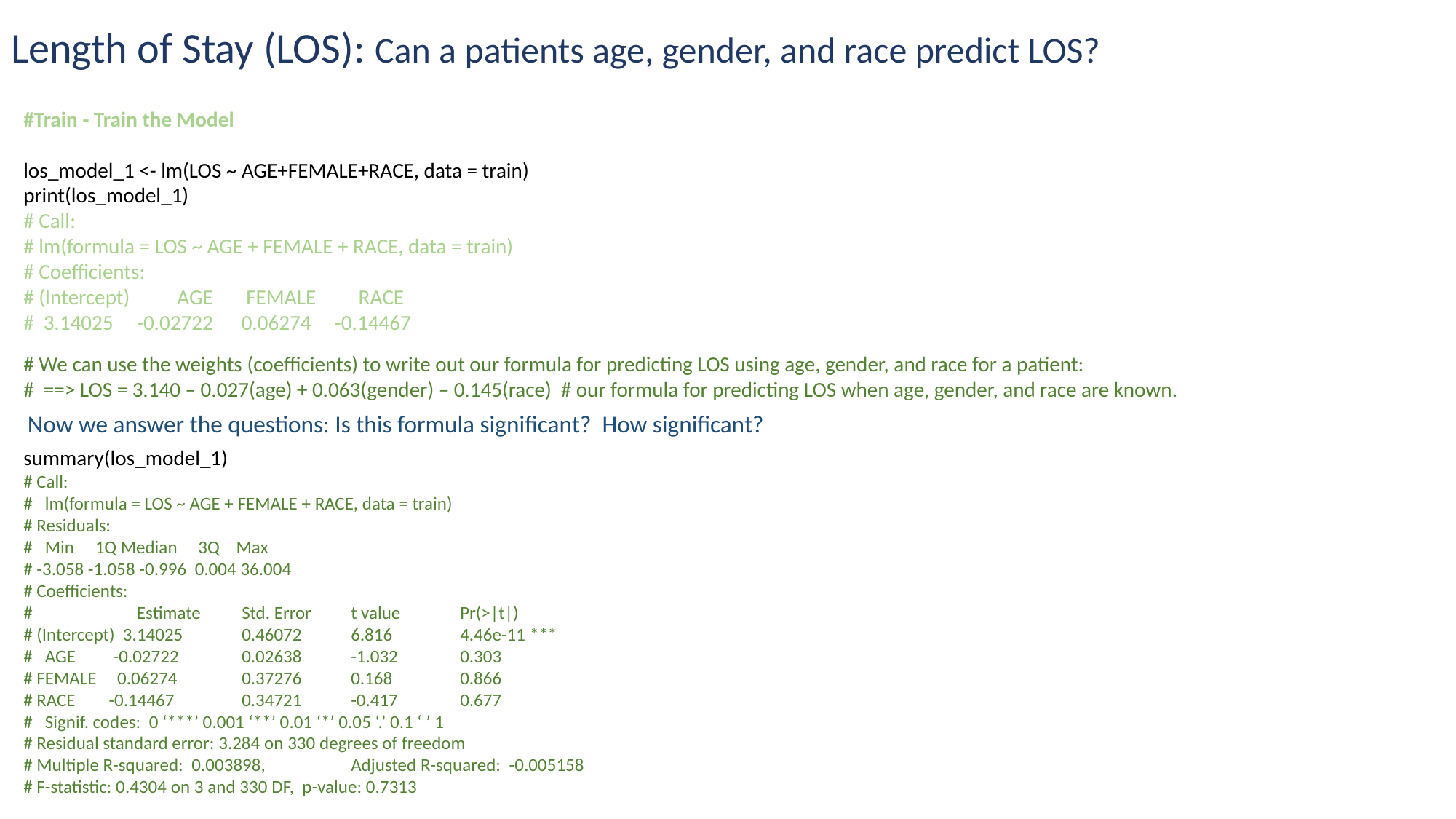

# Length of Stay (LOS): Can a patients age, gender, and race predict LOS?
#Train - Train the Model

los_model_1 <- lm(LOS ~ AGE+FEMALE+RACE, data = train)
print(los_model_1)
# Call:
# lm(formula = LOS ~ AGE + FEMALE + RACE, data = train)
# Coefficients:
# (Intercept)          AGE       FEMALE         RACE
#  3.14025     -0.02722      0.06274     -0.14467
# We can use the weights (coefficients) to write out our formula for predicting LOS using age, gender, and race for a patient:
#  ==> LOS = 3.140 – 0.027(age) + 0.063(gender) – 0.145(race)  # our formula for predicting LOS when age, gender, and race are known.
Now we answer the questions: Is this formula significant?  How significant?
summary(los_model_1)
# Call:
#   lm(formula = LOS ~ AGE + FEMALE + RACE, data = train)
# Residuals:
#   Min     1Q Median     3Q    Max
# -3.058 -1.058 -0.996  0.004 36.004
# Coefficients:
#  	 Estimate 	Std. Error 	t value 	Pr(>|t|)
# (Intercept)  3.14025    	0.46072   	6.816 	4.46e-11 ***
#   AGE         -0.02722    	0.02638  	-1.032    	0.303
# FEMALE     0.06274    	0.37276   	0.168    	0.866
# RACE        -0.14467    	0.34721  	-0.417    	0.677
#   Signif. codes:  0 ‘***’ 0.001 ‘**’ 0.01 ‘*’ 0.05 ‘.’ 0.1 ‘ ’ 1
# Residual standard error: 3.284 on 330 degrees of freedom
# Multiple R-squared:  0.003898,	Adjusted R-squared:  -0.005158
# F-statistic: 0.4304 on 3 and 330 DF,  p-value: 0.7313